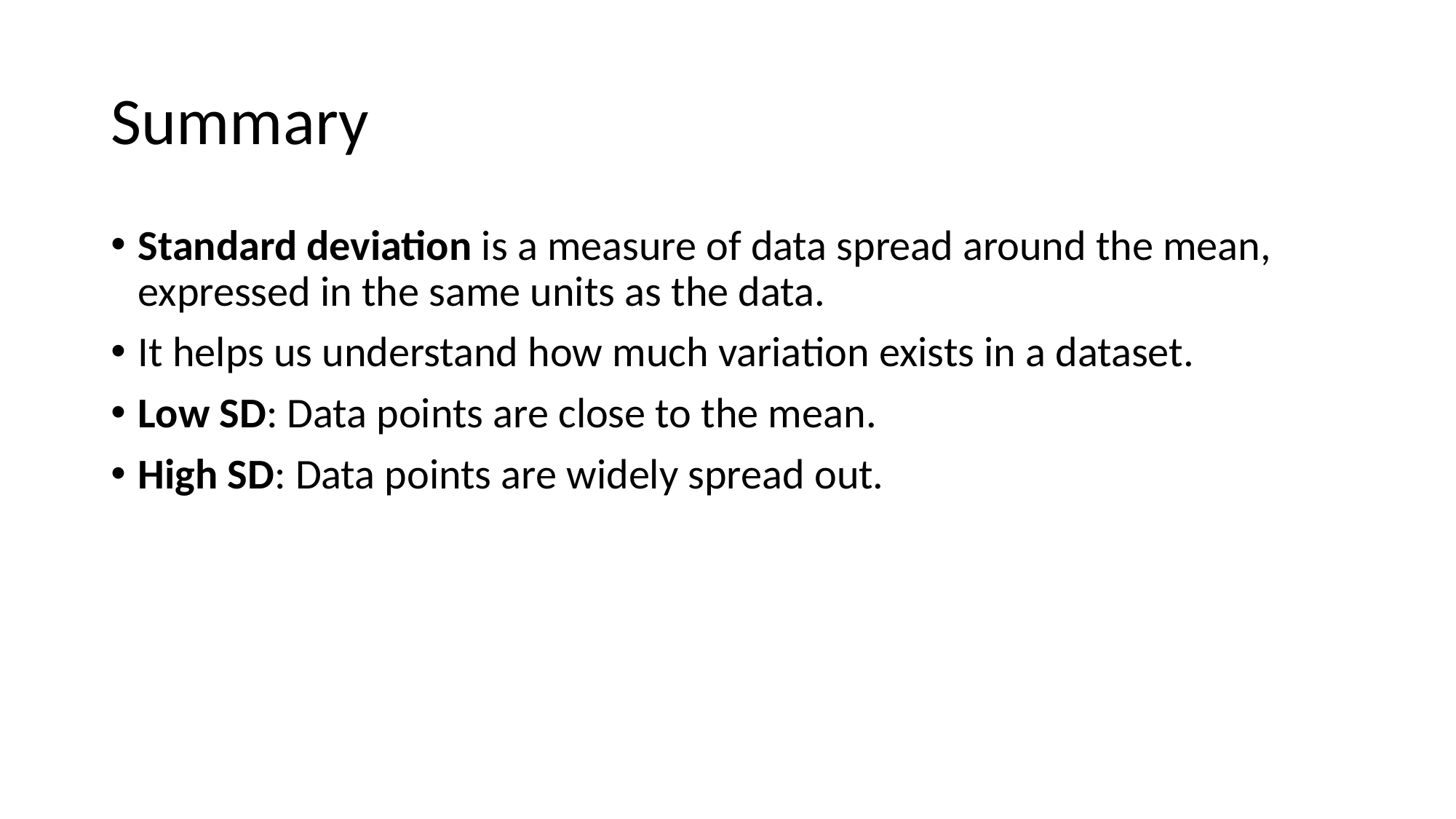

# Summary
Standard deviation is a measure of data spread around the mean, expressed in the same units as the data.
It helps us understand how much variation exists in a dataset.
Low SD: Data points are close to the mean.
High SD: Data points are widely spread out.